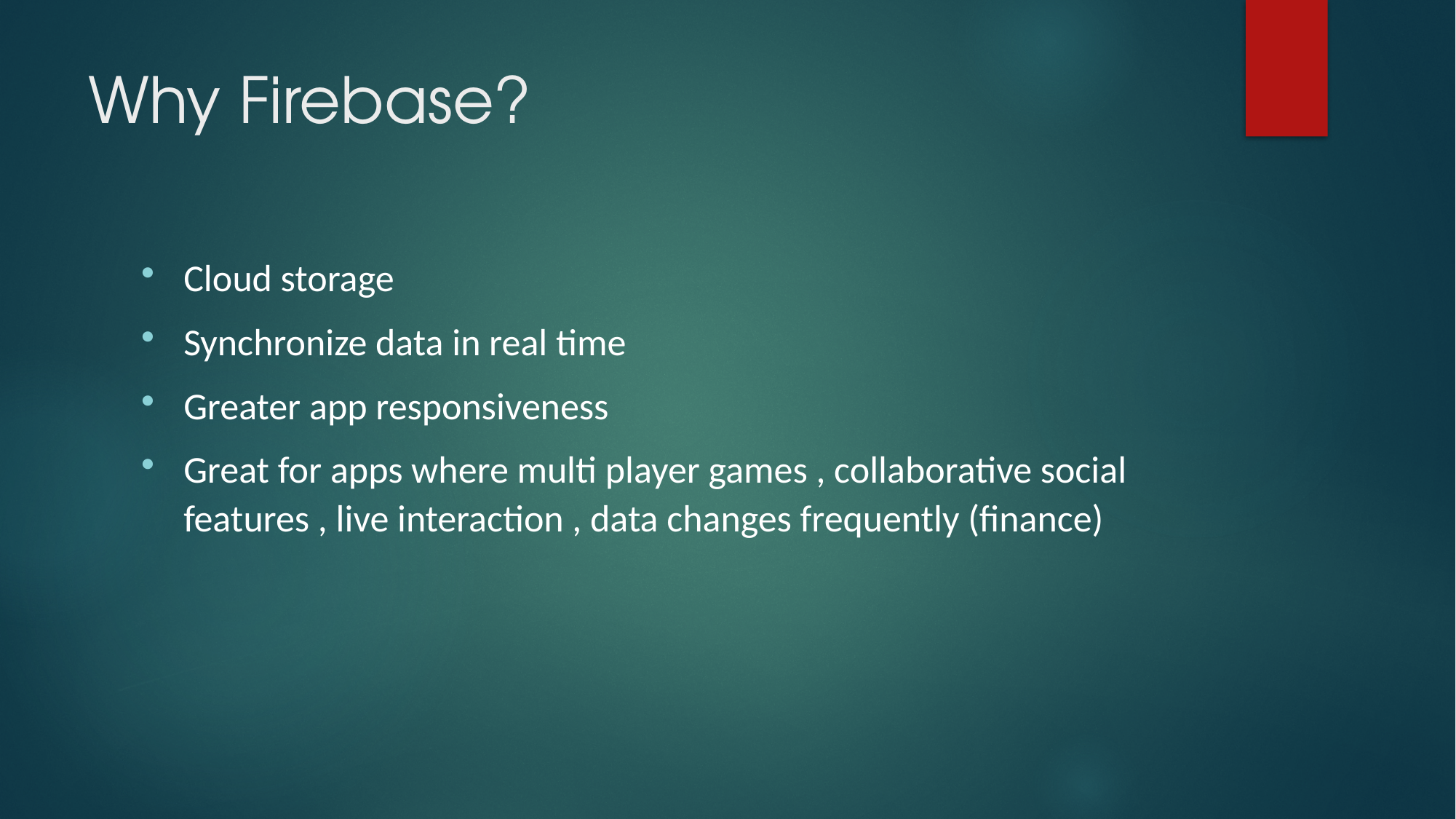

# Why Firebase?
Cloud storage
Synchronize data in real time
Greater app responsiveness
Great for apps where multi player games , collaborative social features , live interaction , data changes frequently (finance)